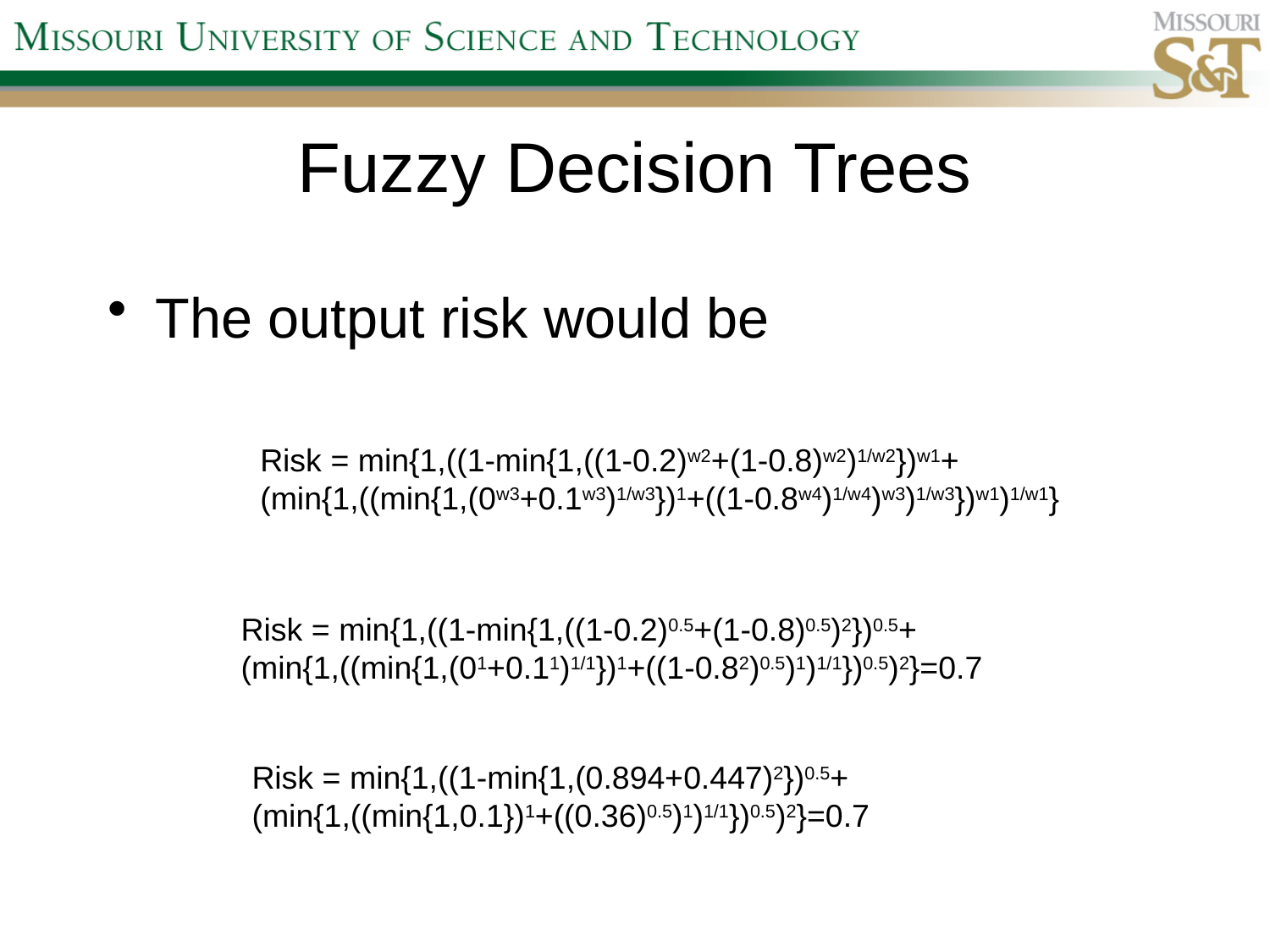

# Fuzzy Decision Trees
The output risk would be
Risk = min{1,((1-min{1,((1-0.2)w2+(1-0.8)w2)1/w2})w1+
(min{1,((min{1,(0w3+0.1w3)1/w3})1+((1-0.8w4)1/w4)w3)1/w3})w1)1/w1}
Risk = min{1,((1-min{1,((1-0.2)0.5+(1-0.8)0.5)2})0.5+
(min{1,((min{1,(01+0.11)1/1})1+((1-0.82)0.5)1)1/1})0.5)2}=0.7
Risk = min{1,((1-min{1,(0.894+0.447)2})0.5+
(min{1,((min{1,0.1})1+((0.36)0.5)1)1/1})0.5)2}=0.7